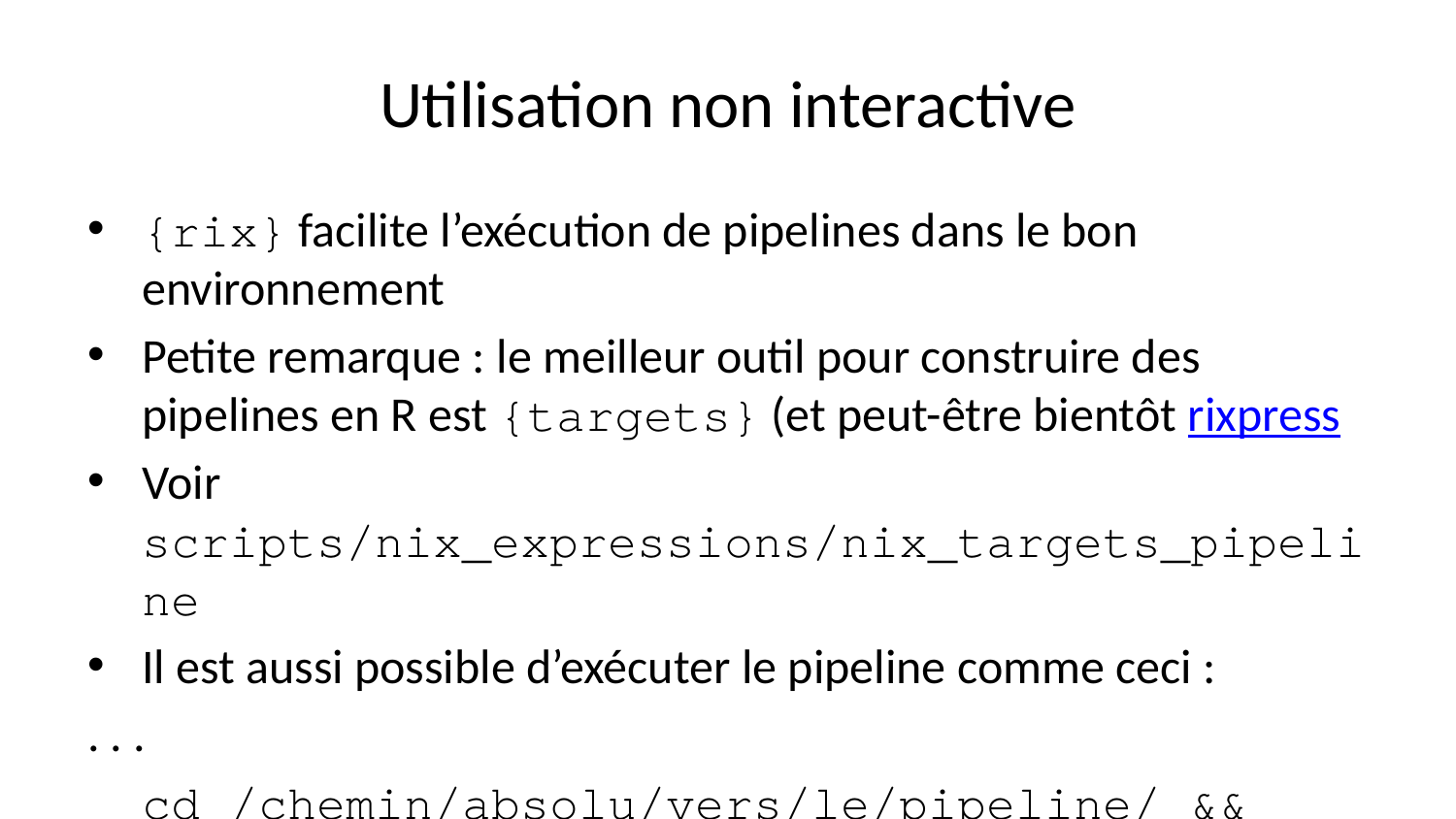

# Utilisation non interactive
{rix} facilite l’exécution de pipelines dans le bon environnement
Petite remarque : le meilleur outil pour construire des pipelines en R est {targets} (et peut-être bientôt rixpress
Voir scripts/nix_expressions/nix_targets_pipeline
Il est aussi possible d’exécuter le pipeline comme ceci :
. . .
cd /chemin/absolu/vers/le/pipeline/ && nix-shell default.nix --run "Rscript -e 'targets::tar_make()'"